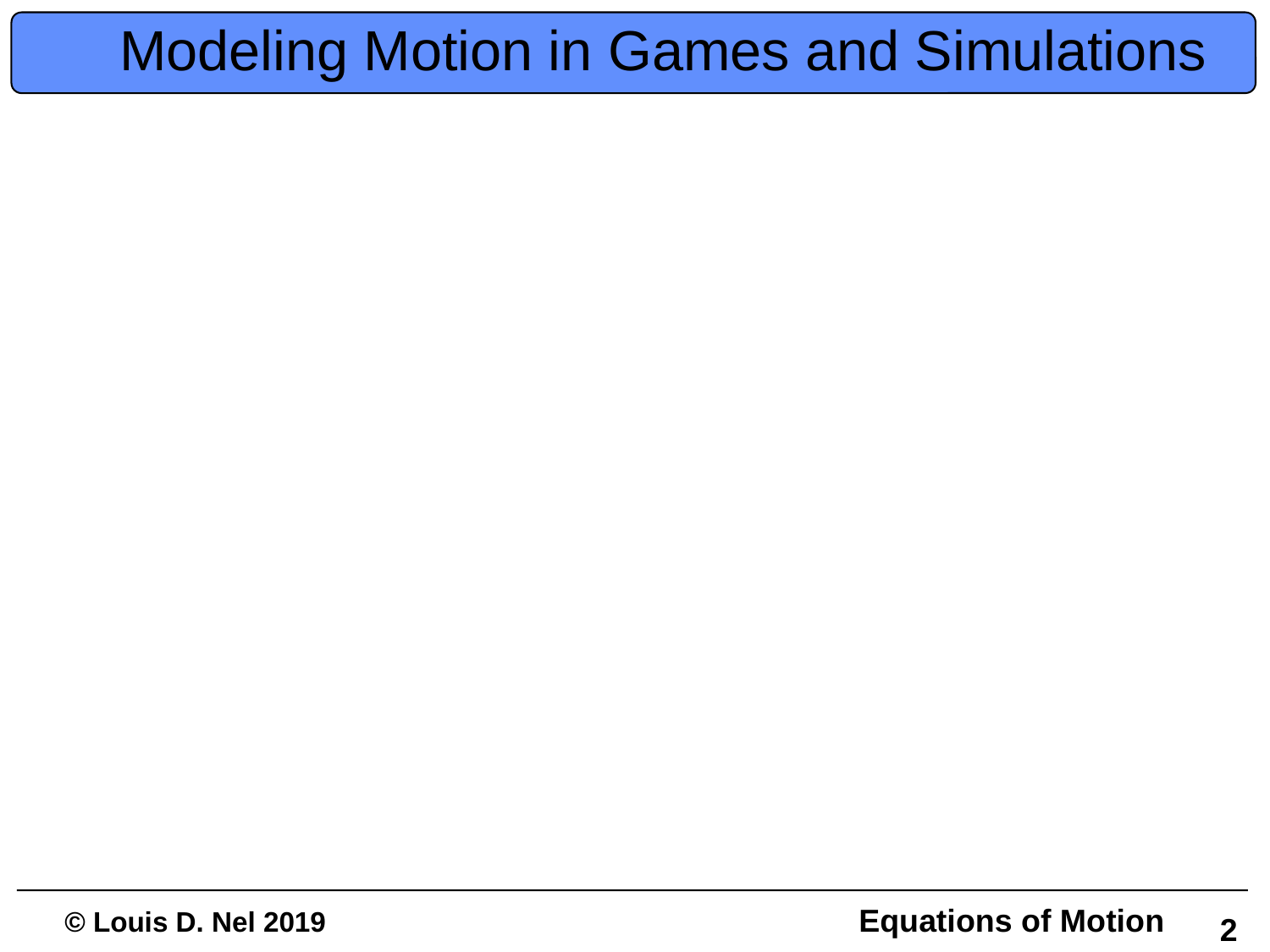

# Modeling Motion in Games and Simulations
Typical Mechanics Quantities:
1) Position
2) Velocity
3) Acceleration
4) Force